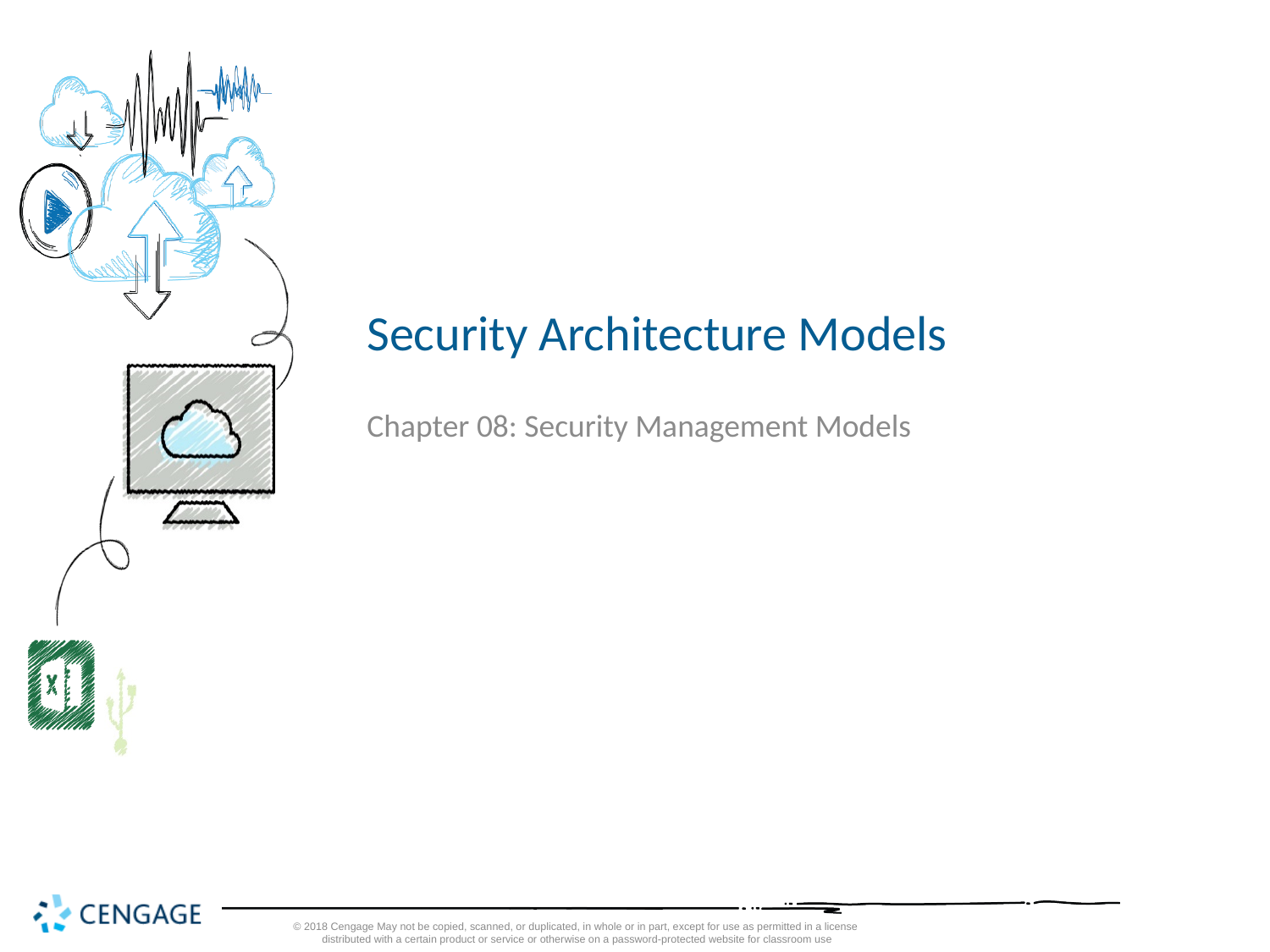

# Security Architecture Models
Chapter 08: Security Management Models